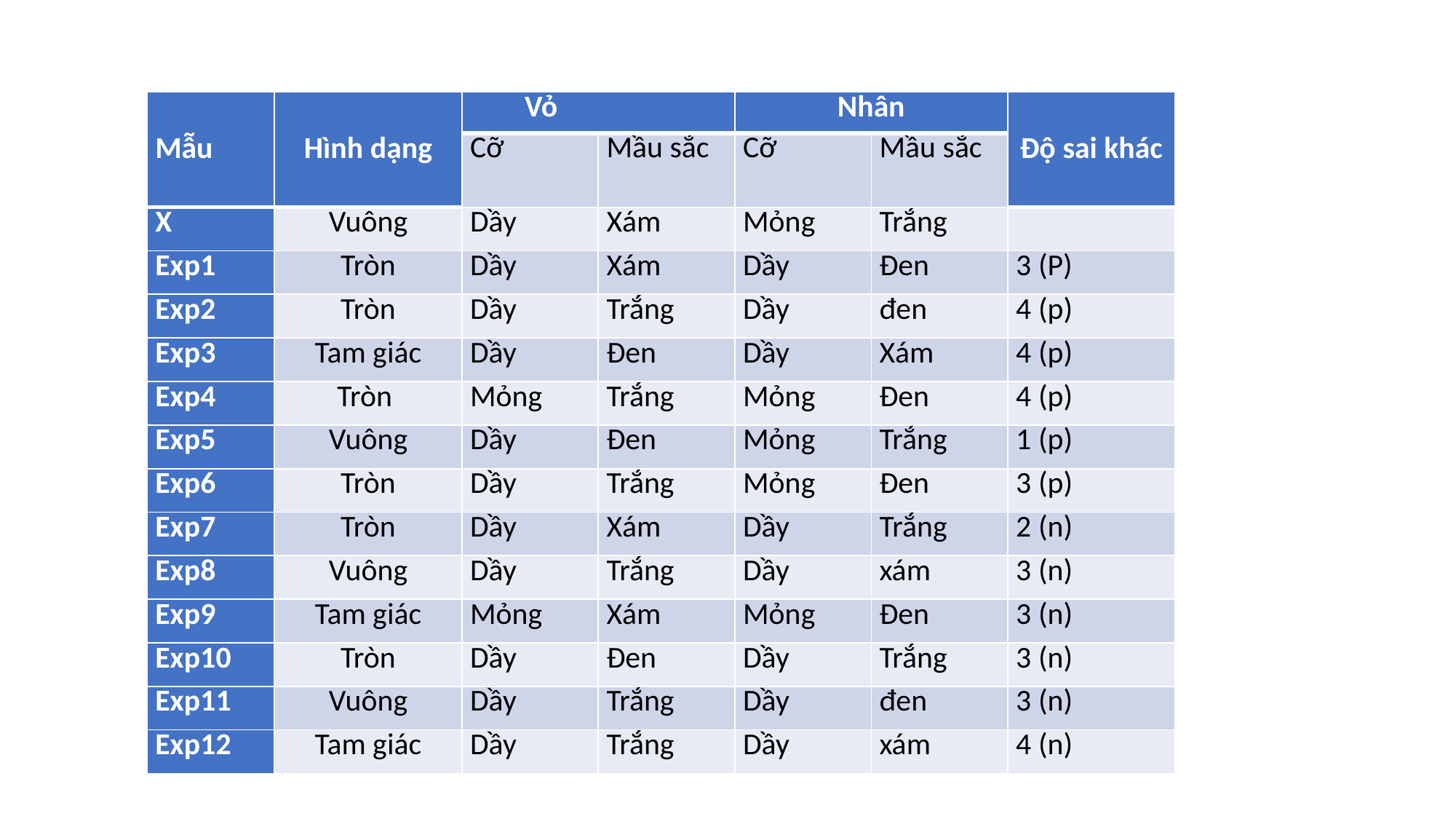

#
| Mẫu | Hình dạng | Vỏ |  | Nhân |  | Độ sai khác |
| --- | --- | --- | --- | --- | --- | --- |
|  |  | Cỡ | Mầu sắc | Cỡ | Mầu sắc |  |
| X | Vuông | Dầy | Xám | Mỏng | Trắng |  |
| Exp1 | Tròn | Dầy | Xám | Dầy | Đen | 3 (P) |
| Exp2 | Tròn | Dầy | Trắng | Dầy | đen | 4 (p) |
| Exp3 | Tam giác | Dầy | Đen | Dầy | Xám | 4 (p) |
| Exp4 | Tròn | Mỏng | Trắng | Mỏng | Đen | 4 (p) |
| Exp5 | Vuông | Dầy | Đen | Mỏng | Trắng | 1 (p) |
| Exp6 | Tròn | Dầy | Trắng | Mỏng | Đen | 3 (p) |
| Exp7 | Tròn | Dầy | Xám | Dầy | Trắng | 2 (n) |
| Exp8 | Vuông | Dầy | Trắng | Dầy | xám | 3 (n) |
| Exp9 | Tam giác | Mỏng | Xám | Mỏng | Đen | 3 (n) |
| Exp10 | Tròn | Dầy | Đen | Dầy | Trắng | 3 (n) |
| Exp11 | Vuông | Dầy | Trắng | Dầy | đen | 3 (n) |
| Exp12 | Tam giác | Dầy | Trắng | Dầy | xám | 4 (n) |